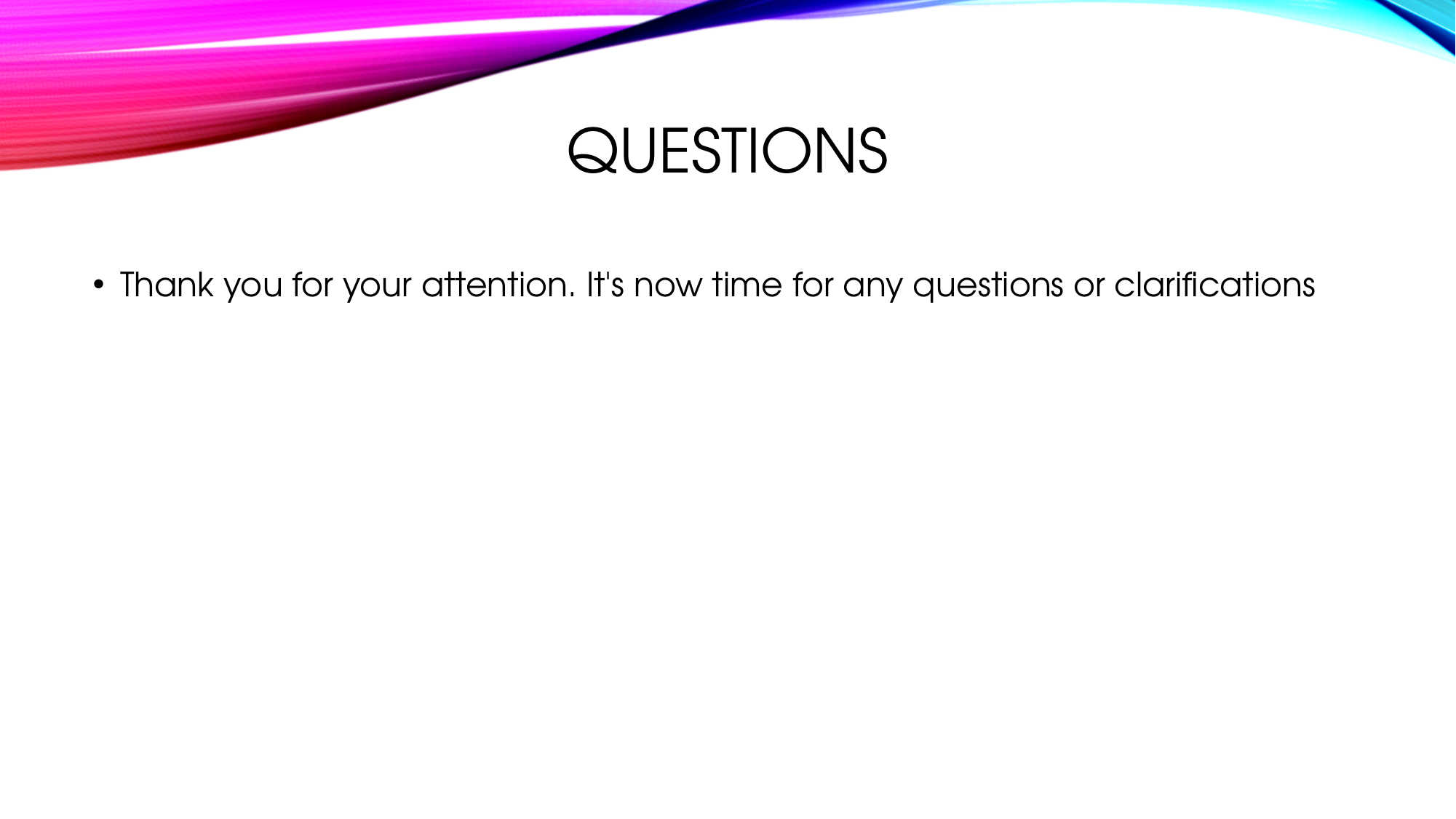

# Questions
Thank you for your attention. It's now time for any questions or clarifications